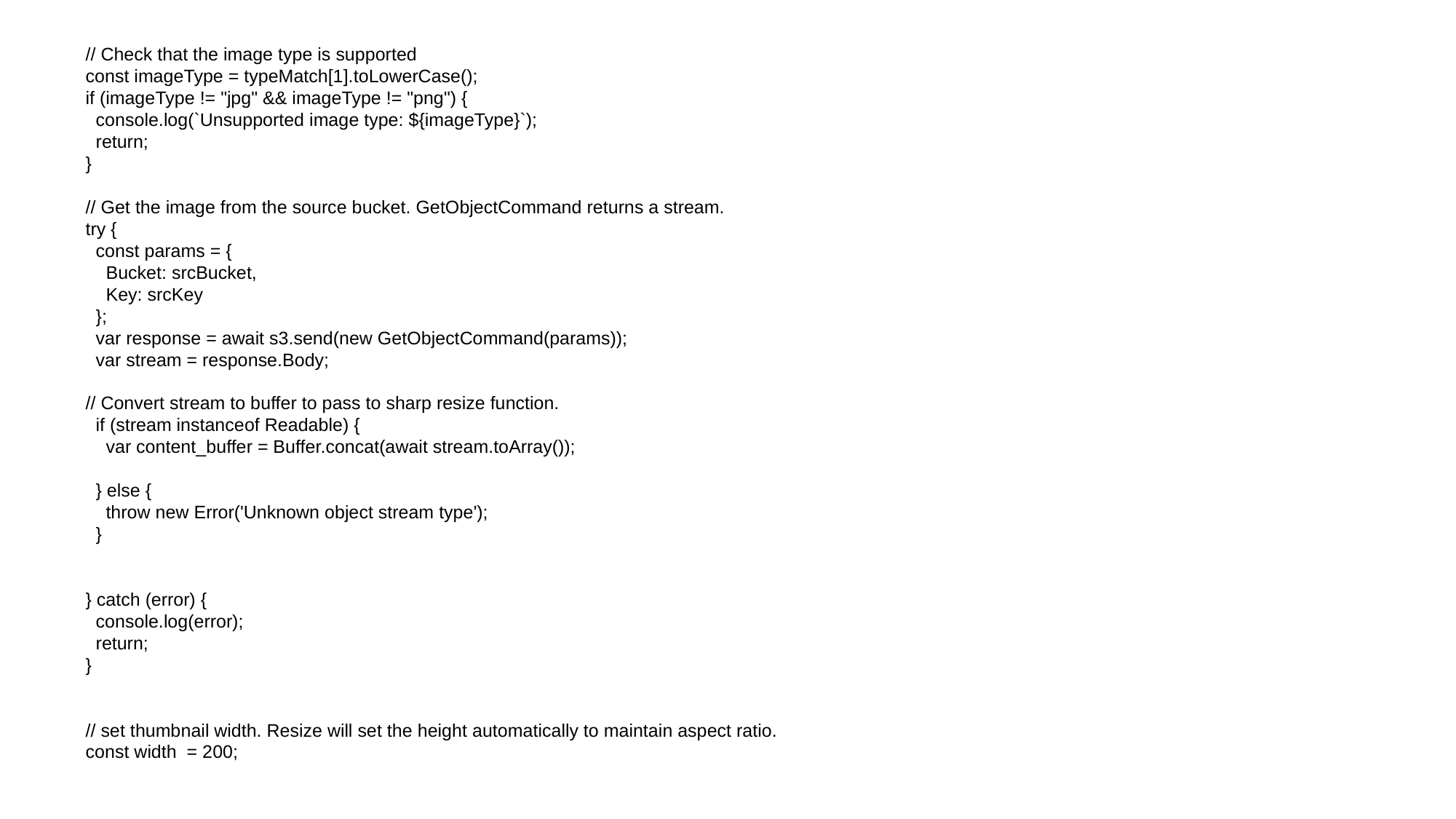

// Check that the image type is supported
const imageType = typeMatch[1].toLowerCase();
if (imageType != "jpg" && imageType != "png") {
  console.log(`Unsupported image type: ${imageType}`);
  return;
}

// Get the image from the source bucket. GetObjectCommand returns a stream.
try {
  const params = {
    Bucket: srcBucket,
    Key: srcKey
  };
  var response = await s3.send(new GetObjectCommand(params));
  var stream = response.Body;

// Convert stream to buffer to pass to sharp resize function.
  if (stream instanceof Readable) {
    var content_buffer = Buffer.concat(await stream.toArray());

  } else {
    throw new Error('Unknown object stream type');
  }

} catch (error) {
  console.log(error);
  return;
}

// set thumbnail width. Resize will set the height automatically to maintain aspect ratio.
const width  = 200;